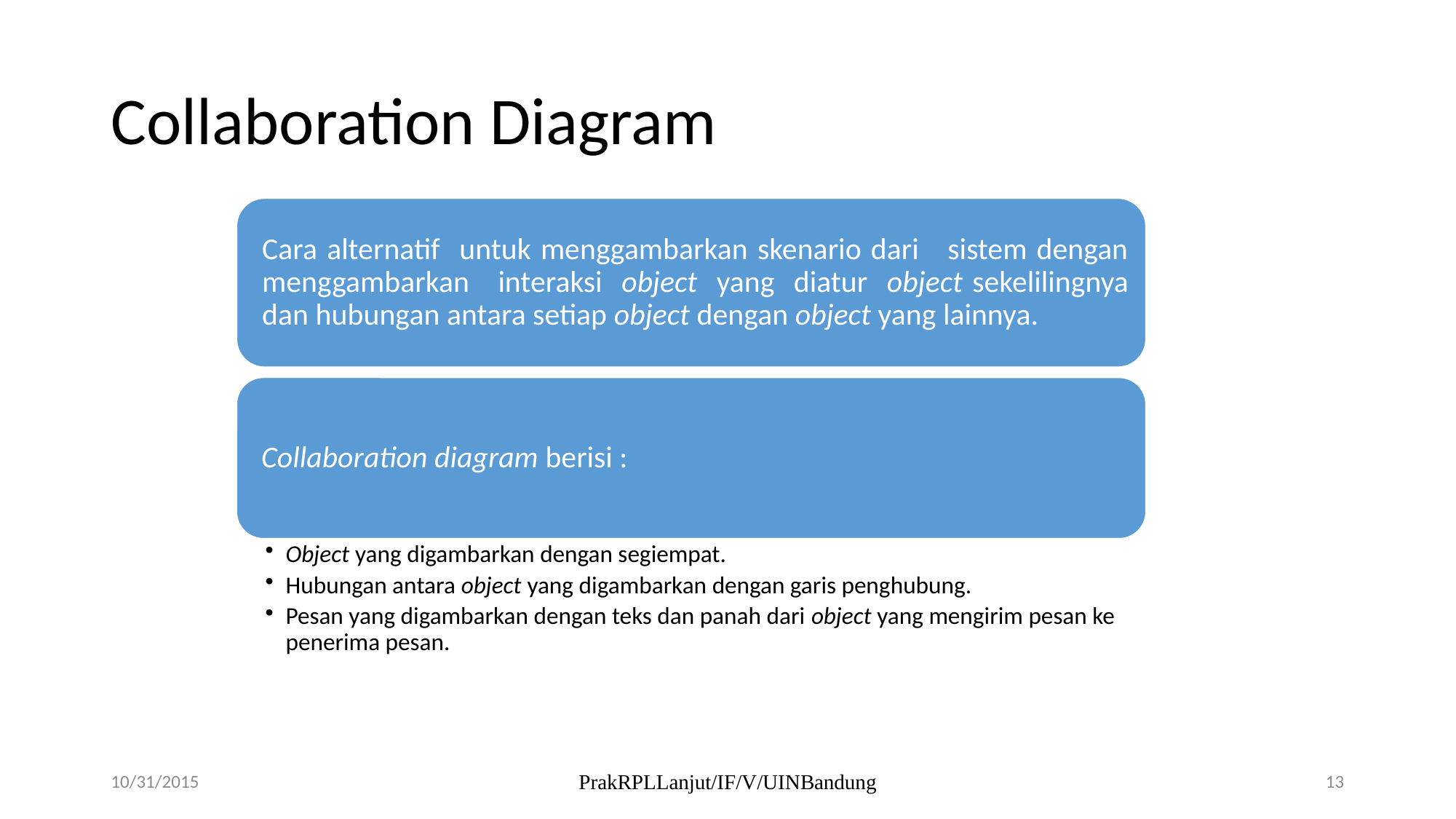

# Collaboration Diagram
Cara alternatif  untuk menggambarkan skenario dari   sistem dengan menggambarkan   interaksi  object  yang  diatur  object sekelilingnya dan hubungan antara setiap object dengan object yang lainnya.
Collaboration diagram berisi :
Object yang digambarkan dengan segiempat.
Hubungan antara object yang digambarkan dengan garis penghubung.
Pesan yang digambarkan dengan teks dan panah dari object yang mengirim pesan ke penerima pesan.
10/31/2015
PrakRPLLanjut/IF/V/UINBandung
13